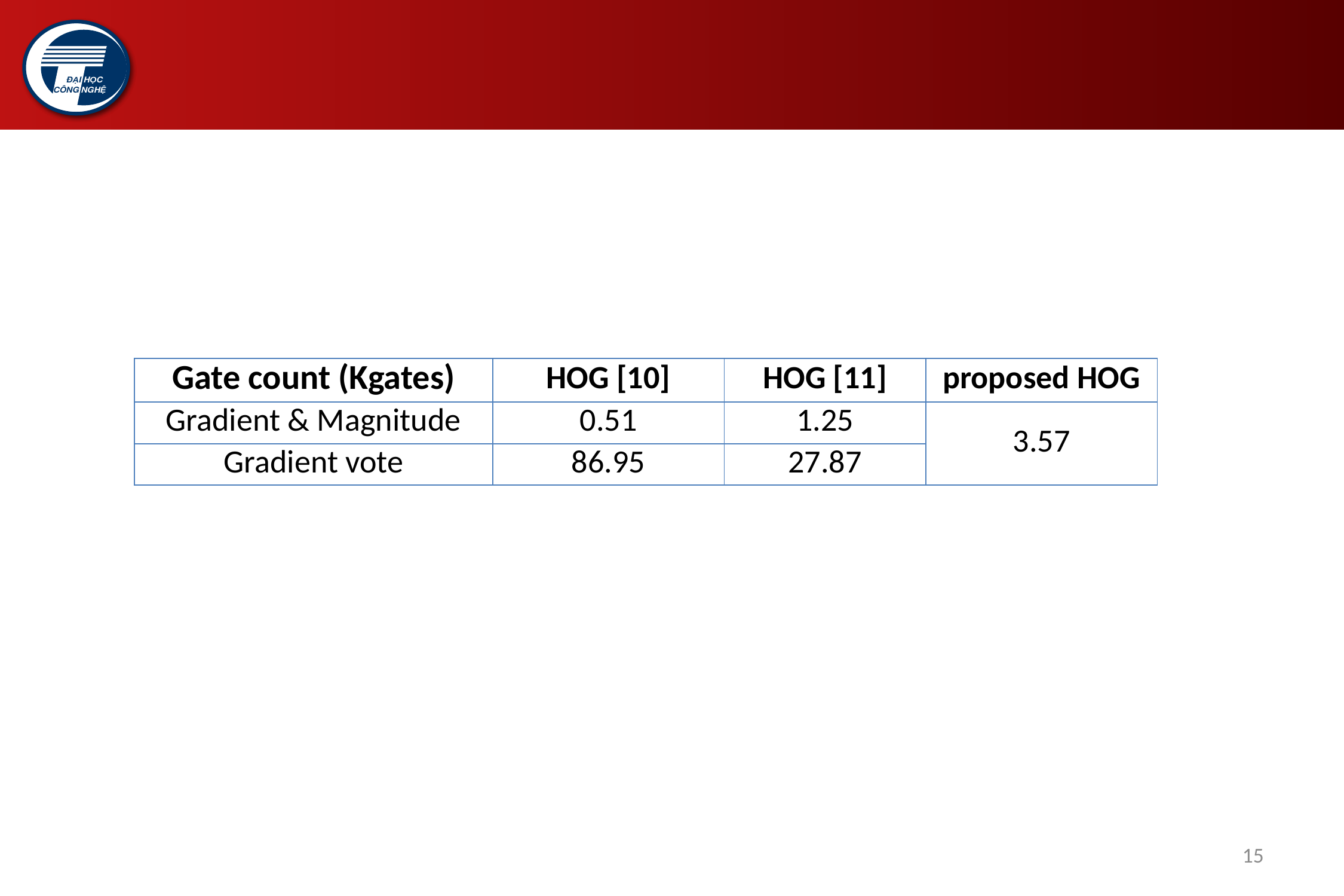

| Gate count (Kgates) | HOG [10] | HOG [11] | proposed HOG |
| --- | --- | --- | --- |
| Gradient & Magnitude | 0.51 | 1.25 | 3.57 |
| Gradient vote | 86.95 | 27.87 |  |
15